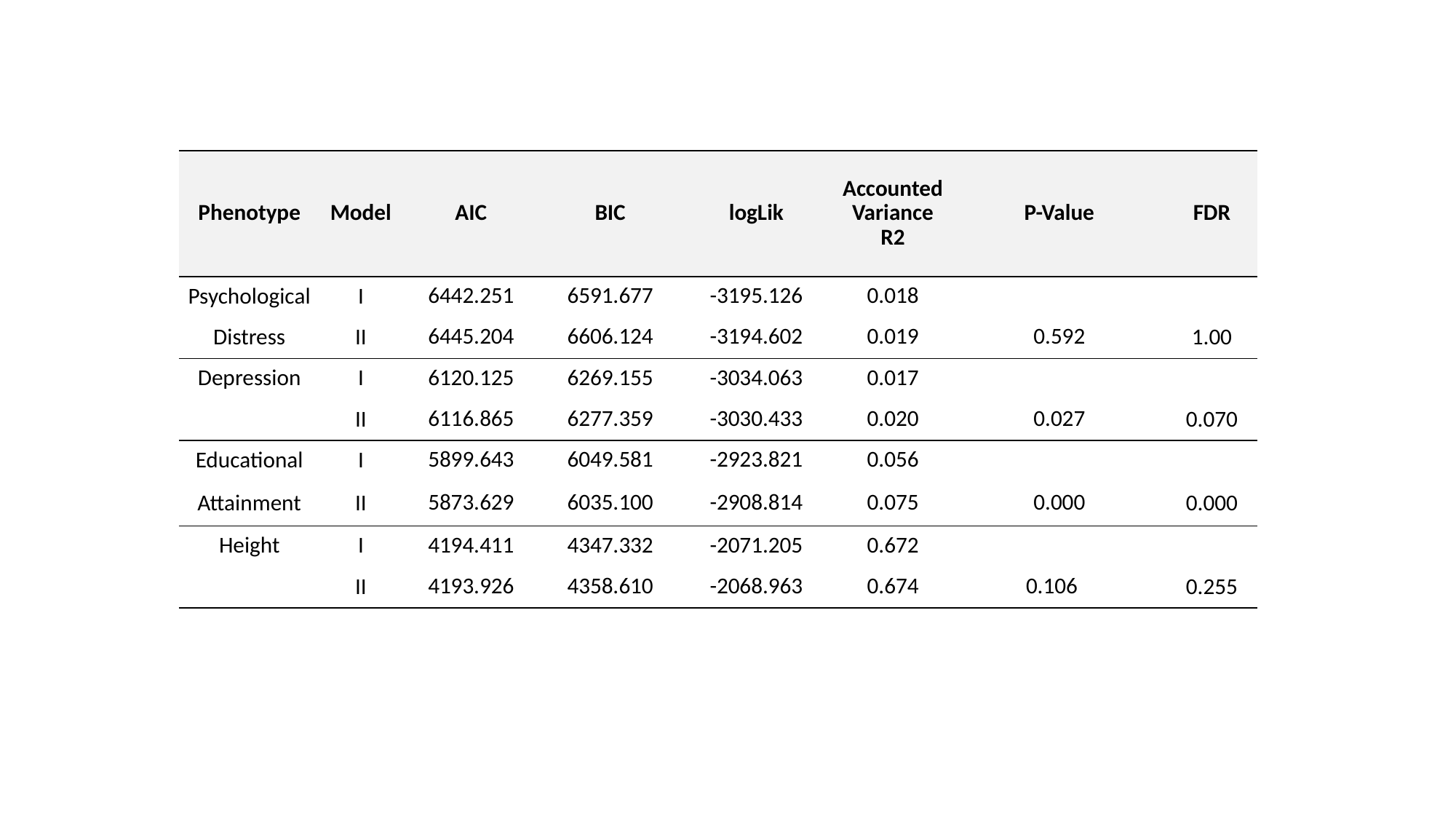

| Phenotype | Model | AIC | BIC | logLik | Accounted Variance R2 | P-Value | FDR |
| --- | --- | --- | --- | --- | --- | --- | --- |
| Psychological | I | 6442.251 | 6591.677 | -3195.126 | 0.018 |  |  |
| Distress | II | 6445.204 | 6606.124 | -3194.602 | 0.019 | 0.592 | 1.00 |
| Depression | I | 6120.125 | 6269.155 | -3034.063 | 0.017 |  |  |
|  | II | 6116.865 | 6277.359 | -3030.433 | 0.020 | 0.027 | 0.070 |
| Educational | I | 5899.643 | 6049.581 | -2923.821 | 0.056 |  |  |
| Attainment | II | 5873.629 | 6035.100 | -2908.814 | 0.075 | 0.000 | 0.000 |
| Height | I | 4194.411 | 4347.332 | -2071.205 | 0.672 |  |  |
|  | II | 4193.926 | 4358.610 | -2068.963 | 0.674 | 0.106 | 0.255 |